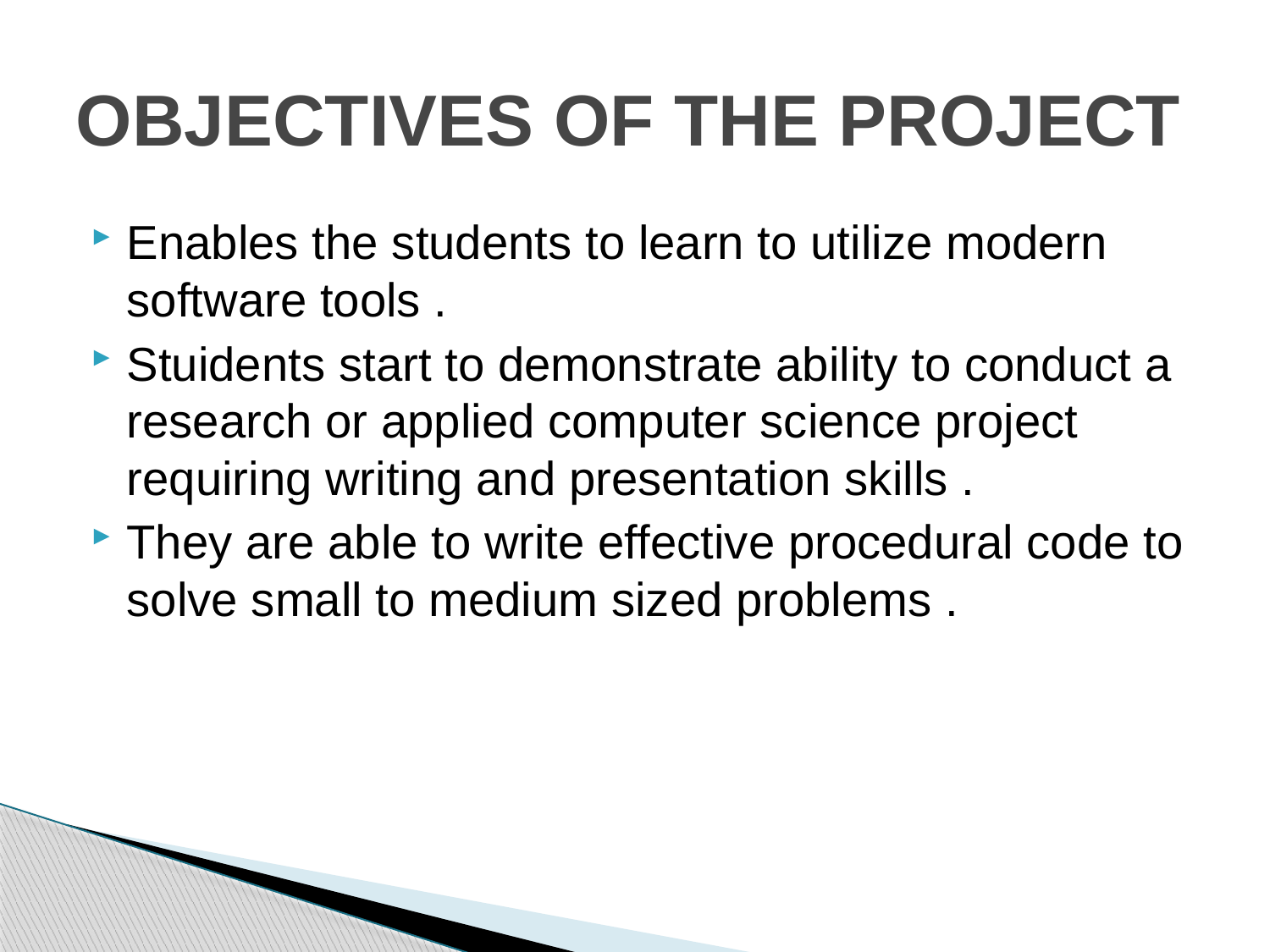

# OBJECTIVES OF THE PROJECT
Enables the students to learn to utilize modern software tools .
Stuidents start to demonstrate ability to conduct a research or applied computer science project requiring writing and presentation skills .
They are able to write effective procedural code to solve small to medium sized problems .